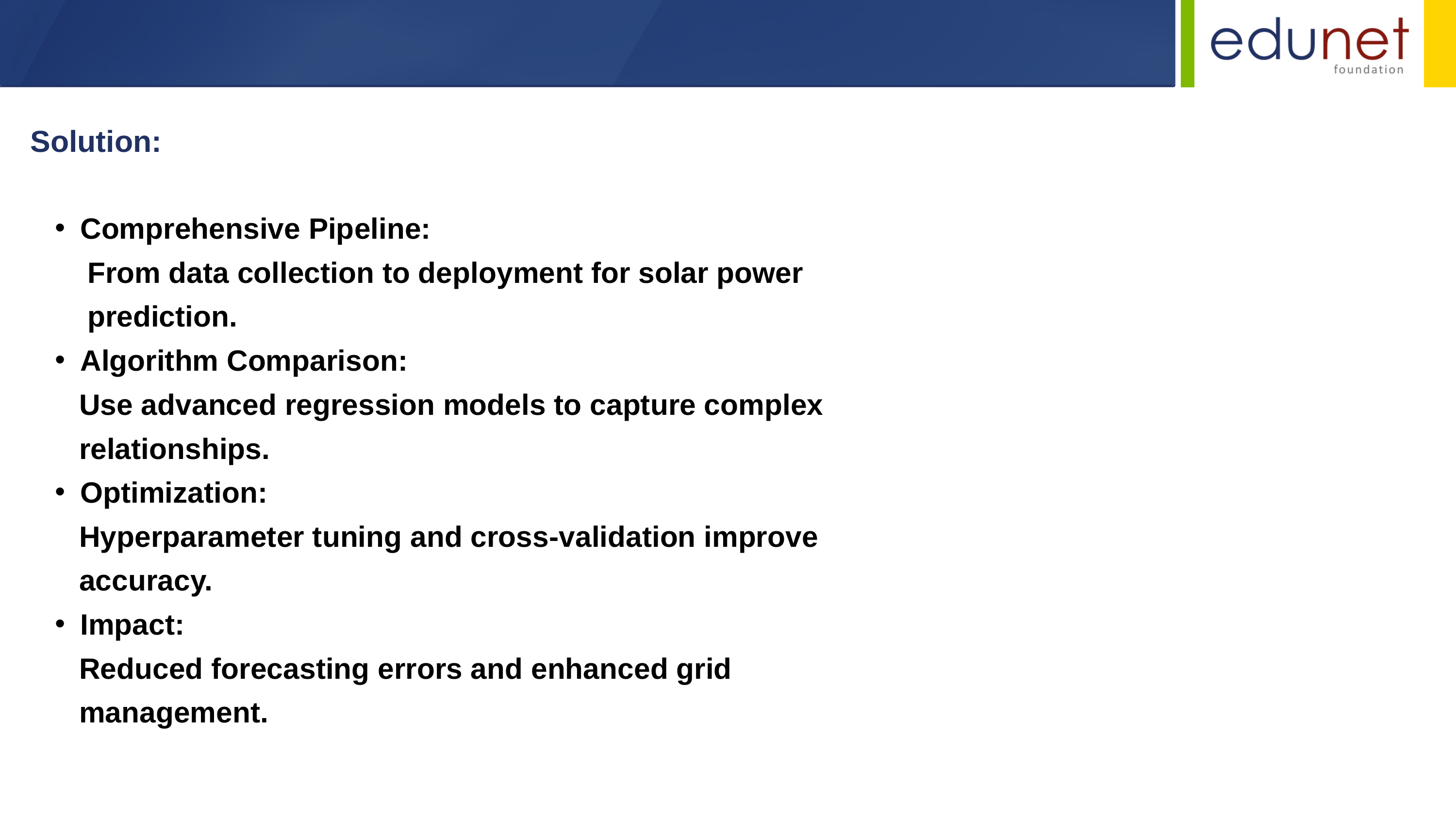

Solution:

Comprehensive Pipeline:
       From data collection to deployment for solar power
       prediction.
Algorithm Comparison:
      Use advanced regression models to capture complex
      relationships.
Optimization:
      Hyperparameter tuning and cross-validation improve
      accuracy.
Impact:
      Reduced forecasting errors and enhanced grid
      management.